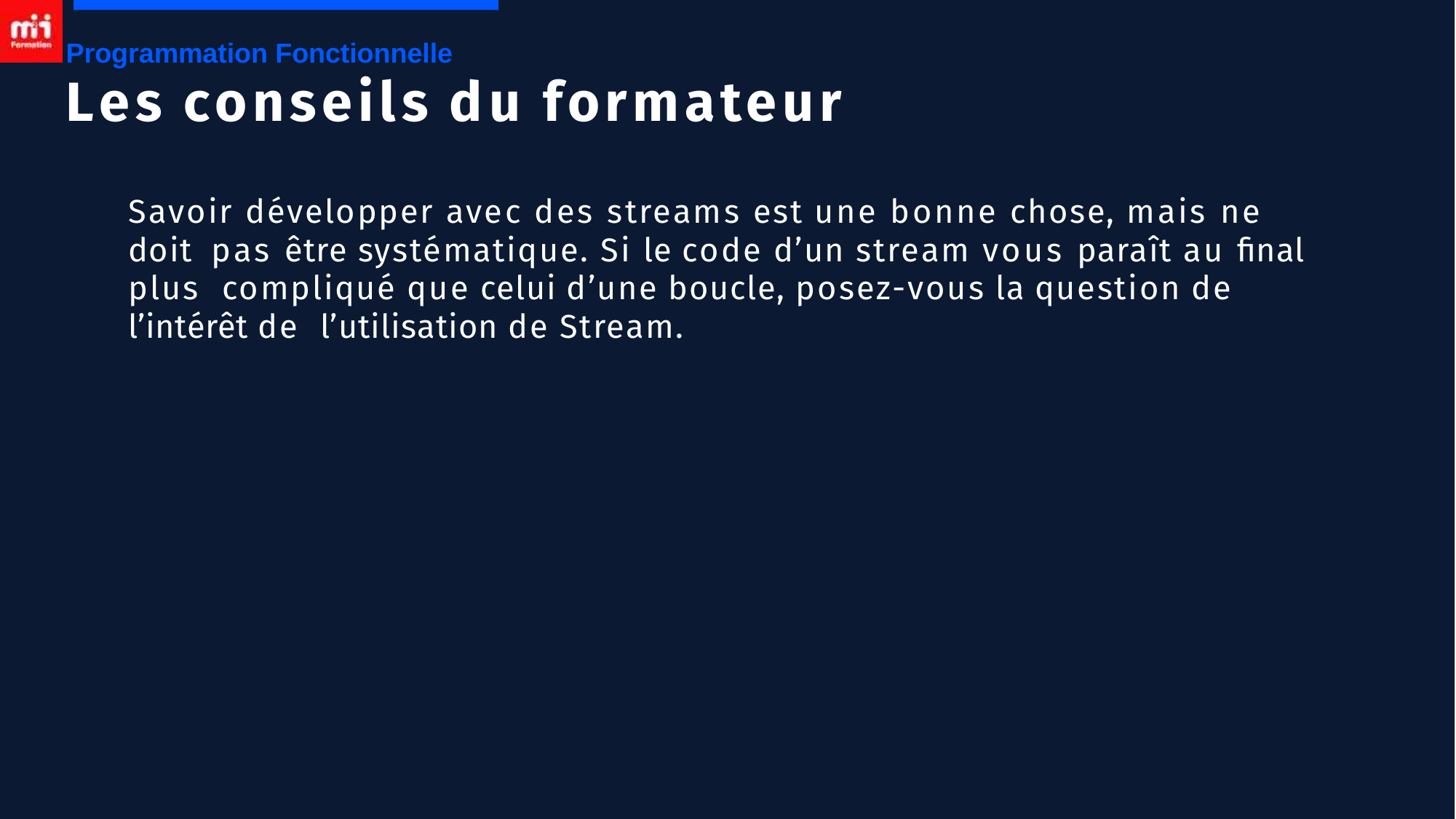

Programmation Fonctionnelle
# Les conseils du formateur
Savoir développer avec des streams est une bonne chose, mais ne doit  pas être systématique. Si le code d’un stream vous paraît au final plus  compliqué que celui d’une boucle, posez-vous la question de l’intérêt de  l’utilisation de Stream.